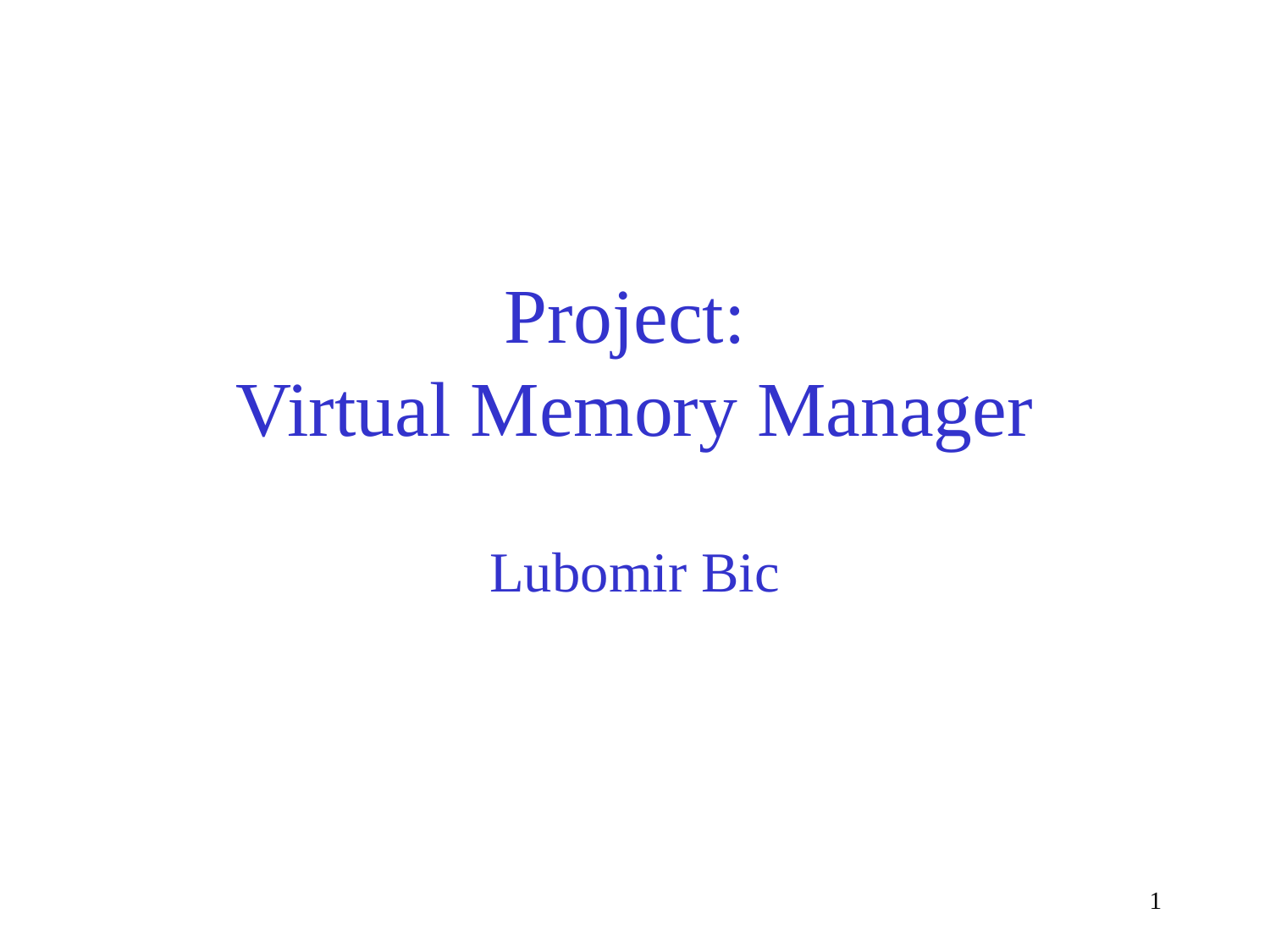

# Project: Virtual Memory Manager
Lubomir Bic
1